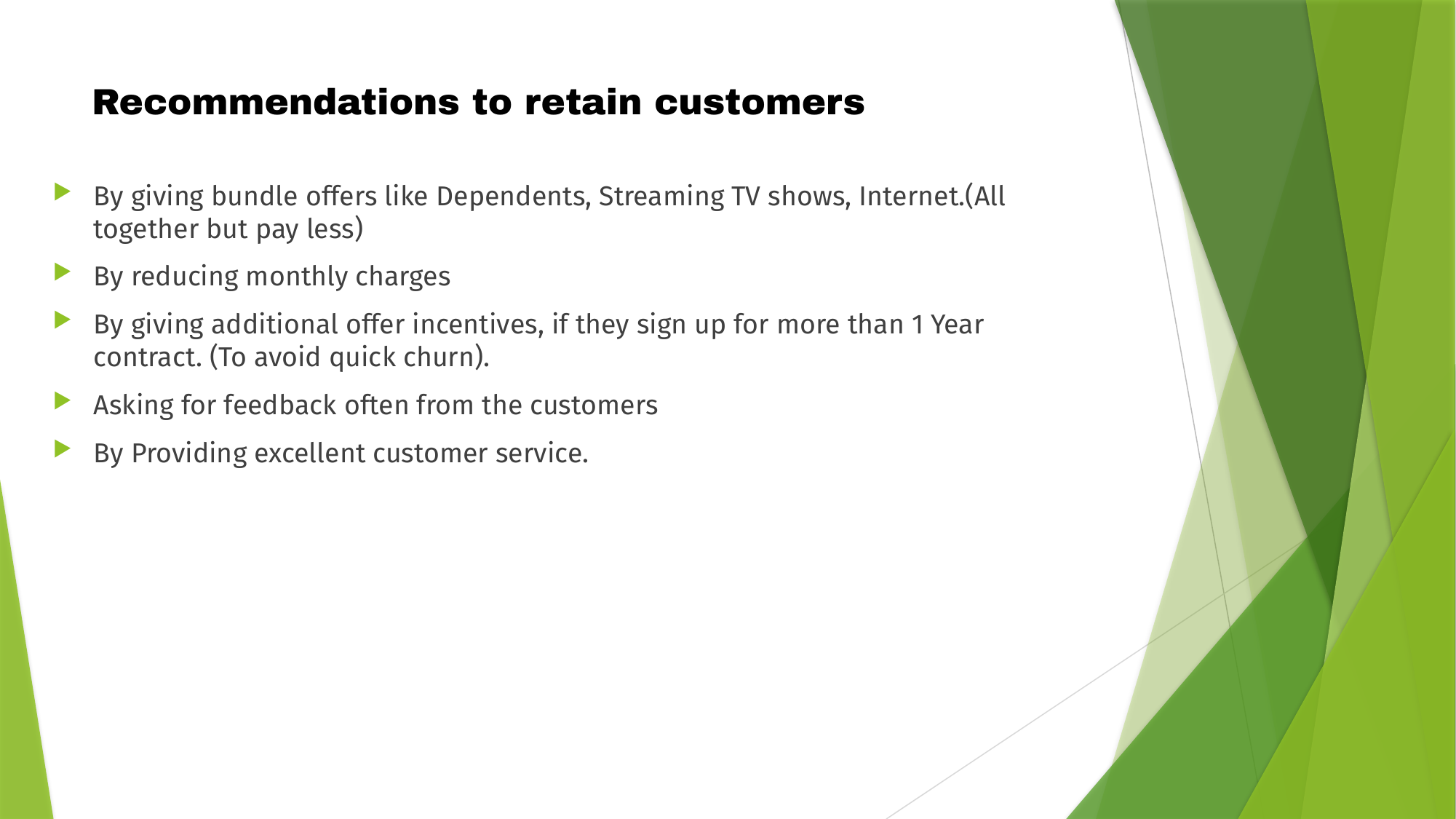

# Recommendations to retain customers

By giving bundle offers like Dependents, Streaming TV shows, Internet.(All together but pay less)
By reducing monthly charges
By giving additional offer incentives, if they sign up for more than 1 Year contract. (To avoid quick churn).
Asking for feedback often from the customers
By Providing excellent customer service.